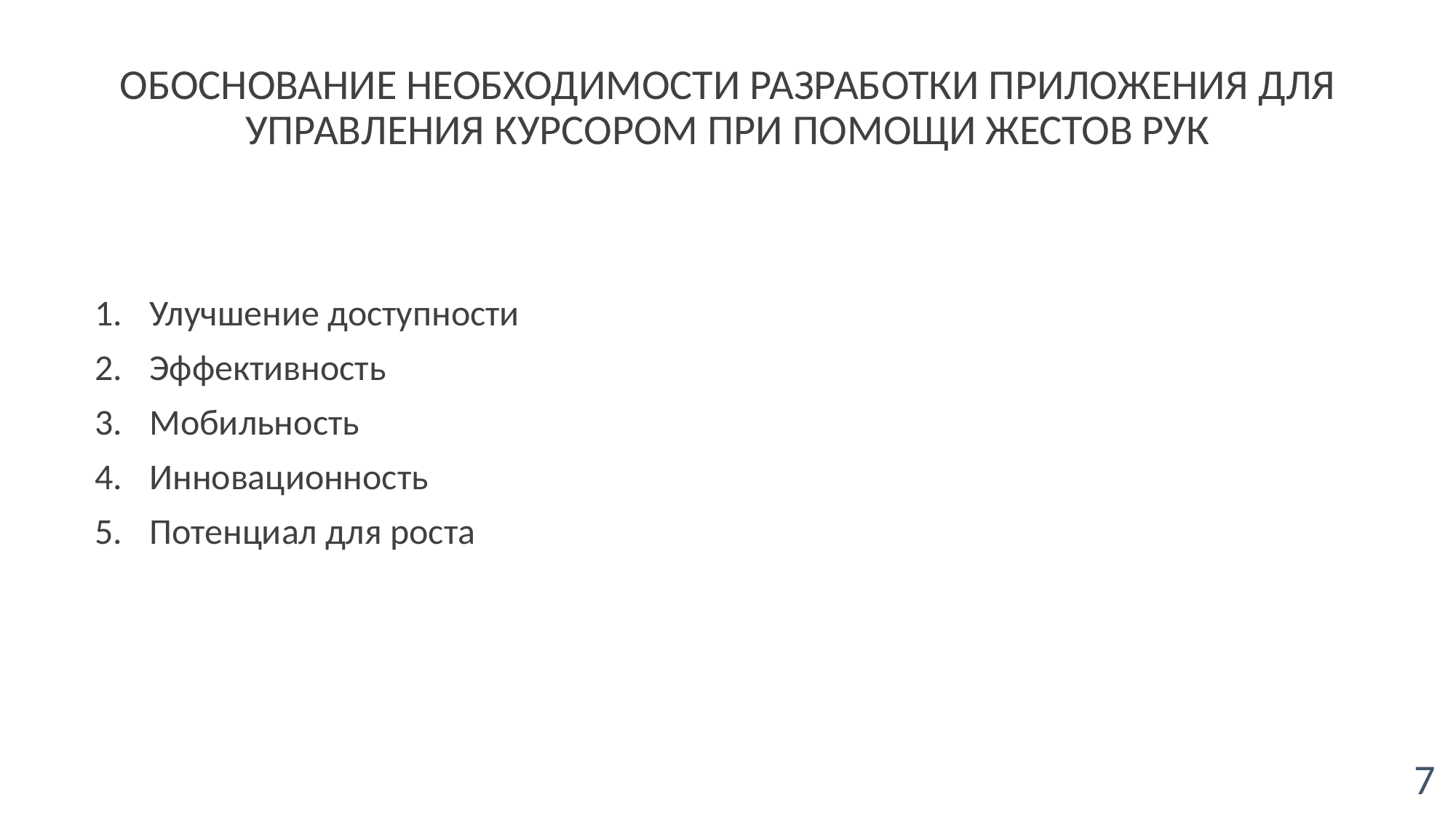

ОБОСНОВАНИЕ НЕОБХОДИМОСТИ РАЗРАБОТКИ ПРИЛОЖЕНИЯ ДЛЯ УПРАВЛЕНИЯ КУРСОРОМ ПРИ ПОМОЩИ ЖЕСТОВ РУК
Улучшение доступности
Эффективность
Мобильность
Инновационность
Потенциал для роста

7